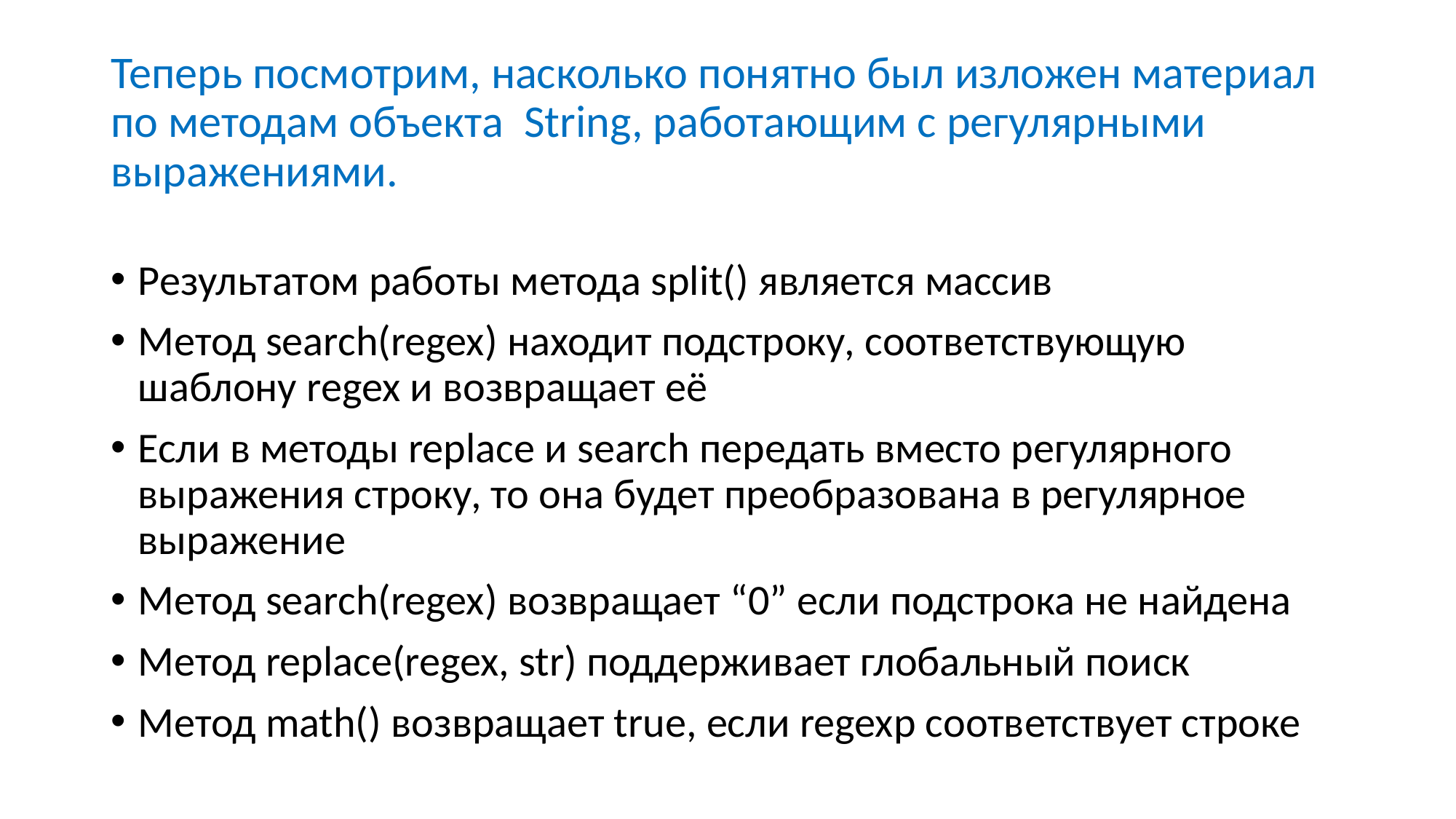

# Теперь посмотрим, насколько понятно был изложен материал по методам объекта  String, работающим с регулярными выражениями.
Результатом работы метода split() является массив
Метод search(regex) находит подстроку, соответствующую шаблону regex и возвращает её
Если в методы replace и search передать вместо регулярного выражения строку, то она будет преобразована в регулярное выражение
Метод search(regex) возвращает “0” если подстрока не найдена
Метод replace(regex, str) поддерживает глобальный поиск
Метод math() возвращает true, если regexp соответствует строке